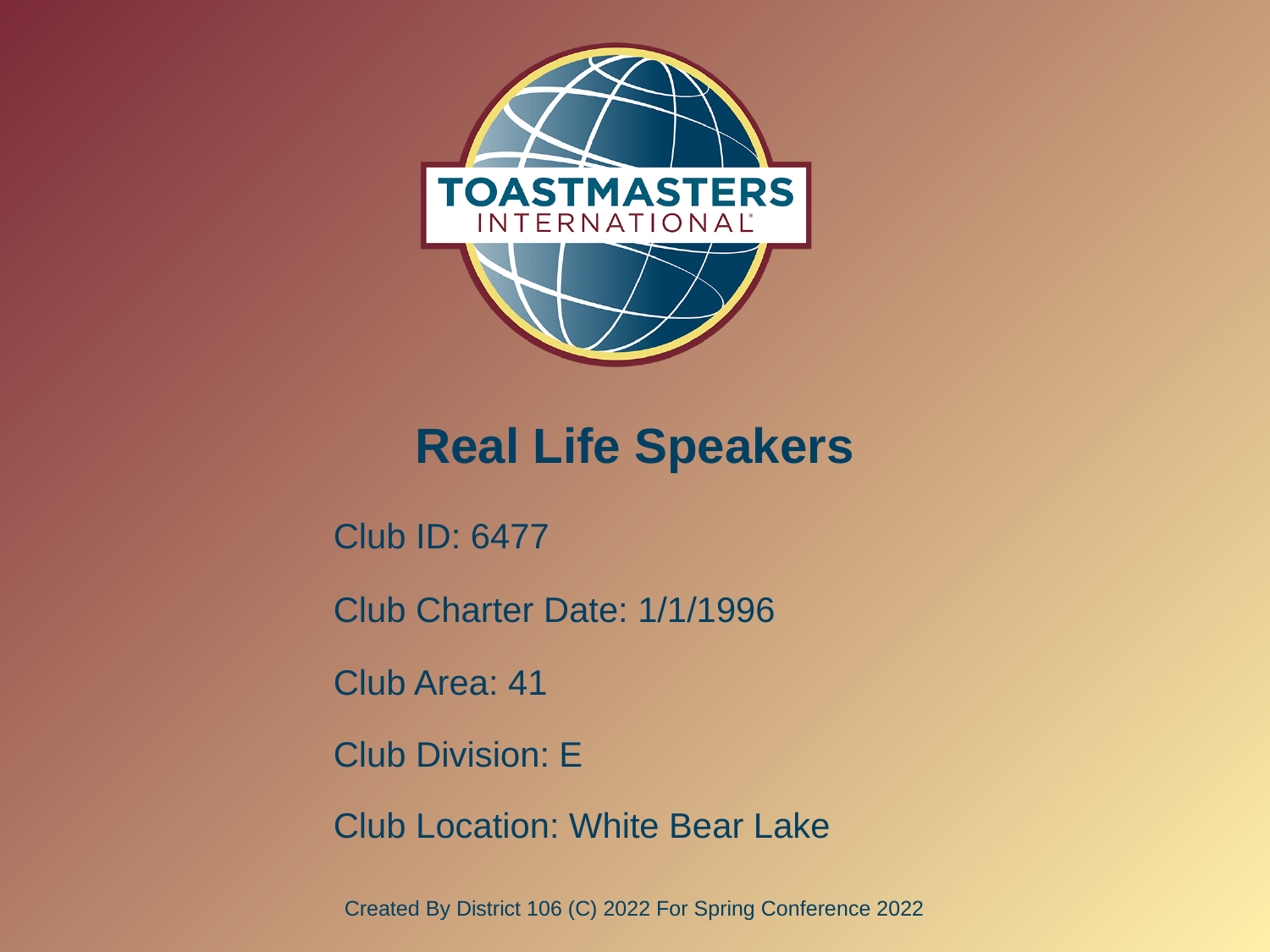

# Real Life Speakers
Club ID: 6477
Club Charter Date: 1/1/1996
Club Area: 41
Club Division: E
Club Location: White Bear Lake
Created By District 106 (C) 2022 For Spring Conference 2022